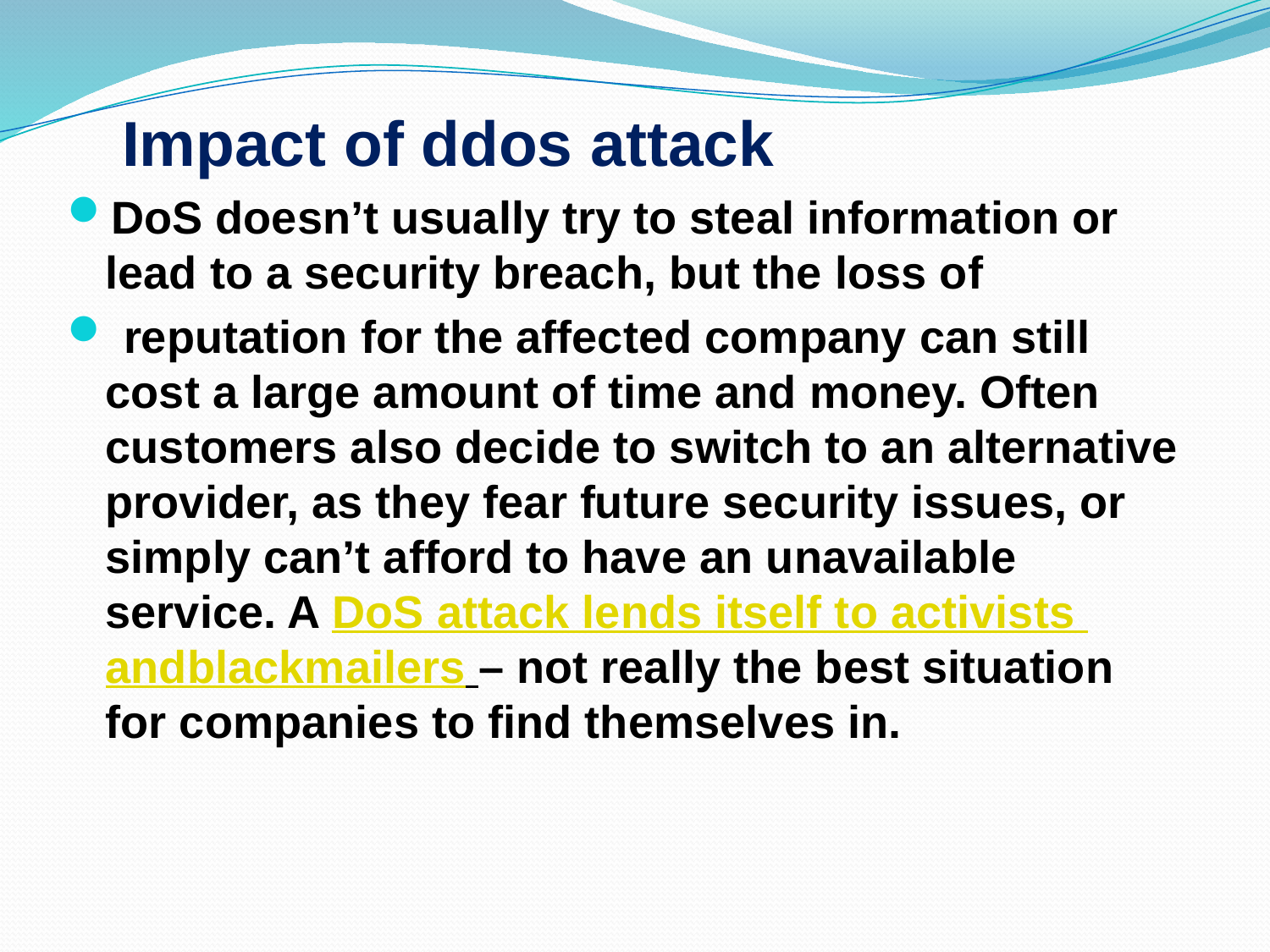

Impact of ddos attack
DoS doesn’t usually try to steal information or lead to a security breach, but the loss of
 reputation for the affected company can still cost a large amount of time and money. Often customers also decide to switch to an alternative provider, as they fear future security issues, or simply can’t afford to have an unavailable service. A DoS attack lends itself to activists andblackmailers – not really the best situation for companies to find themselves in.